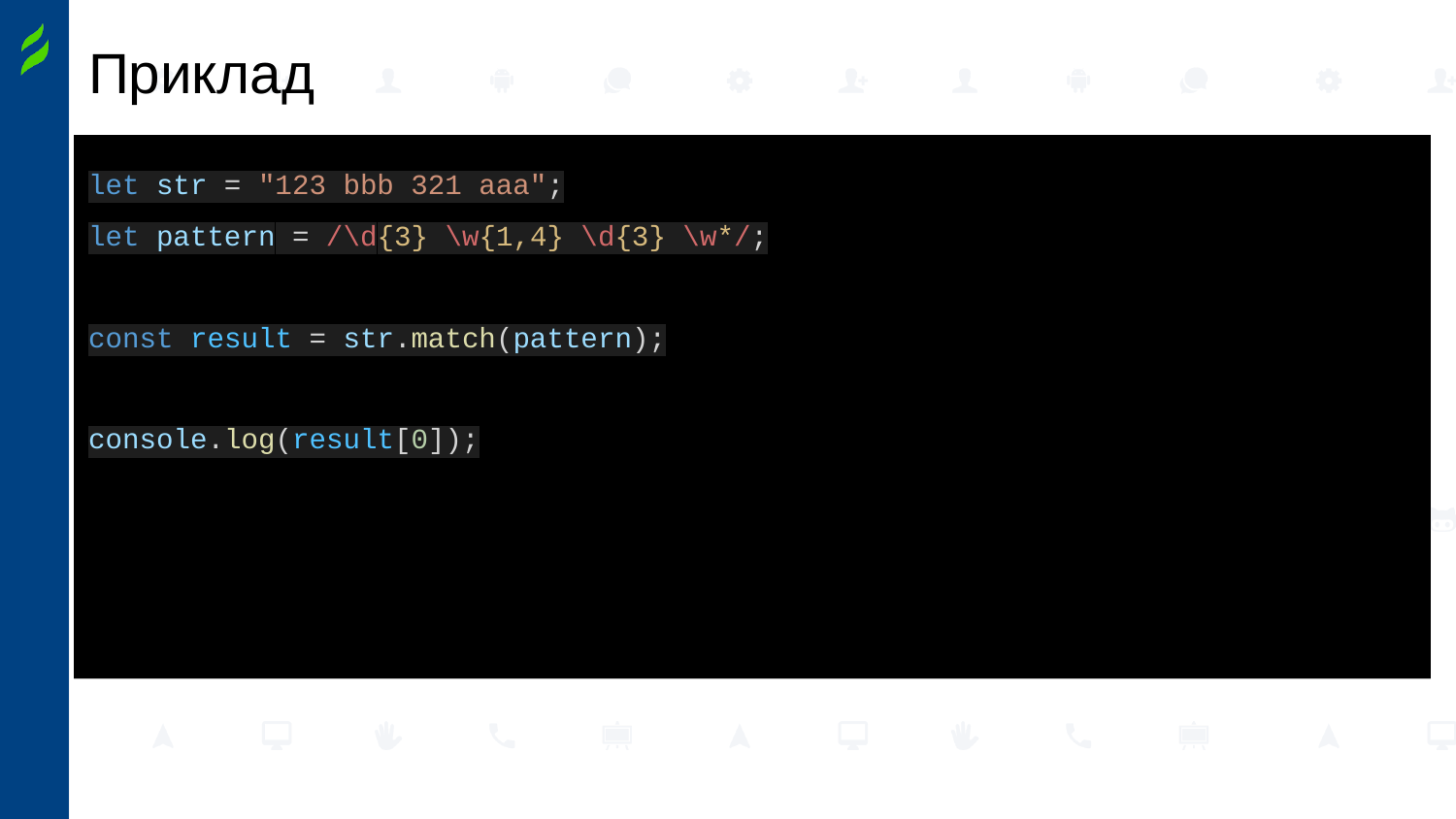

# Приклад
let str = "123 bbb 321 aaa";
let pattern = /\d{3} \w{1,4} \d{3} \w*/;

const result = str.match(pattern);

console.log(result[0]);